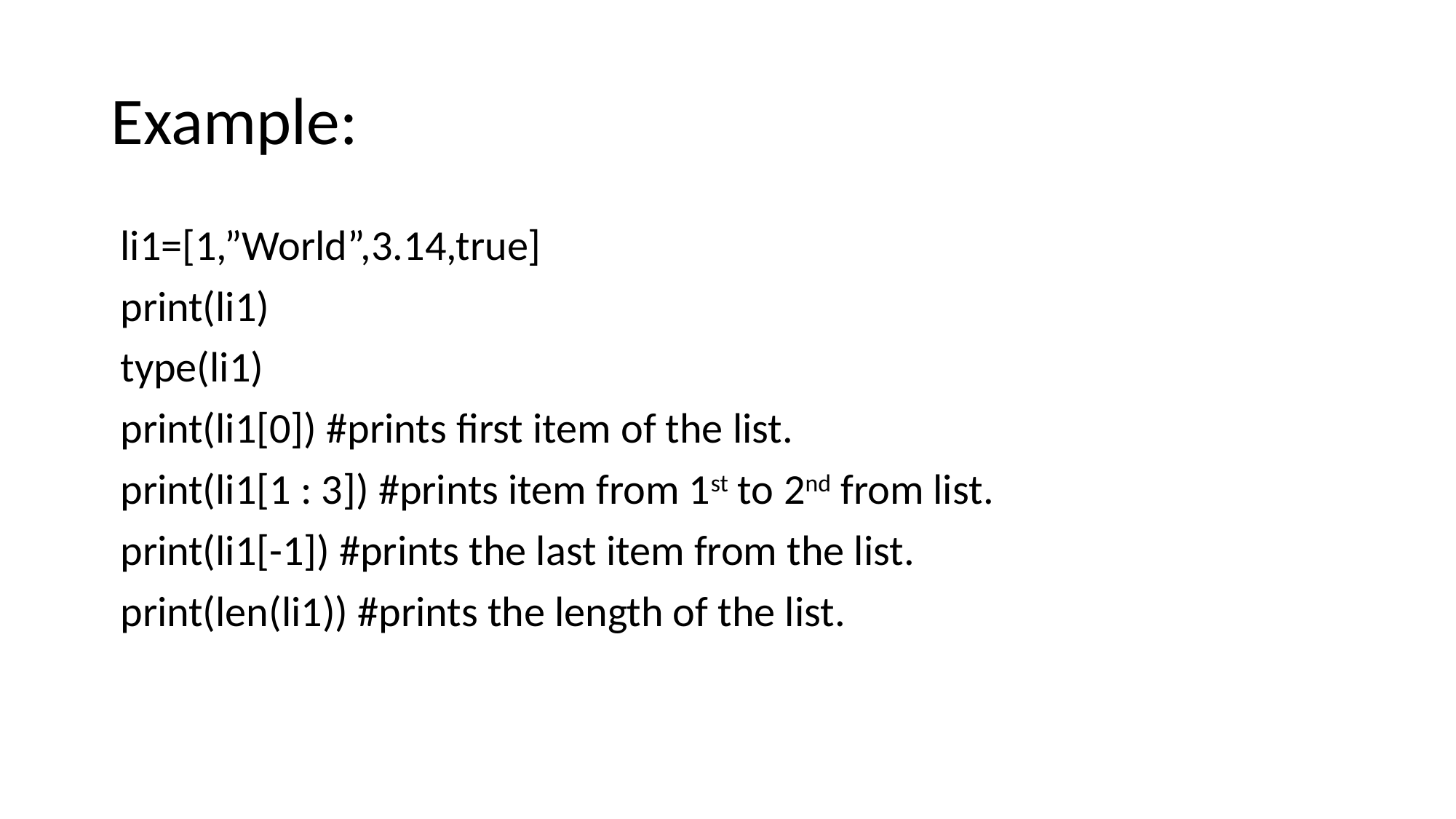

# Example:
 li1=[1,”World”,3.14,true]
 print(li1)
 type(li1)
 print(li1[0]) #prints first item of the list.
 print(li1[1 : 3]) #prints item from 1st to 2nd from list.
 print(li1[-1]) #prints the last item from the list.
 print(len(li1)) #prints the length of the list.